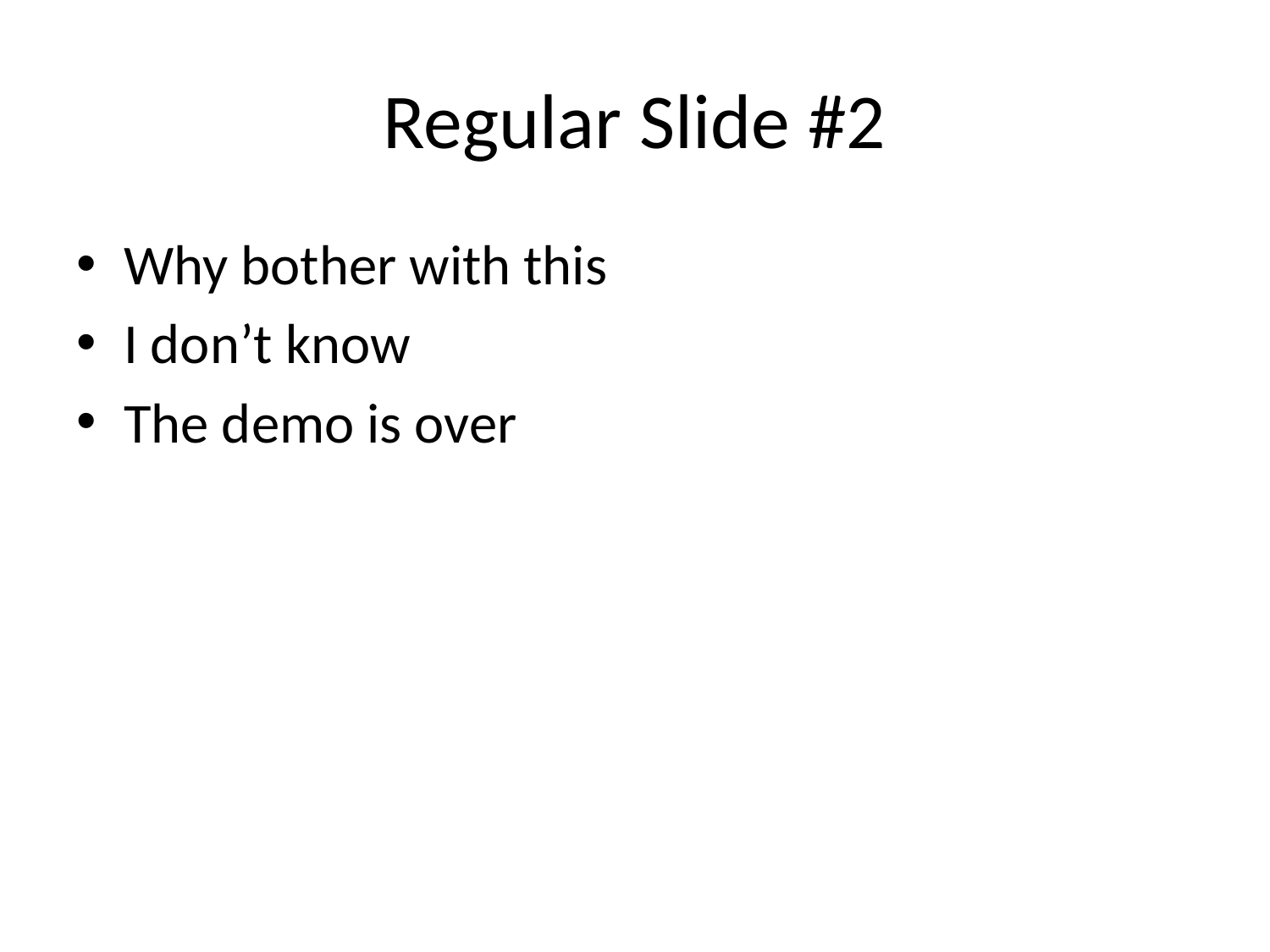

# Regular Slide #2
Why bother with this
I don’t know
The demo is over